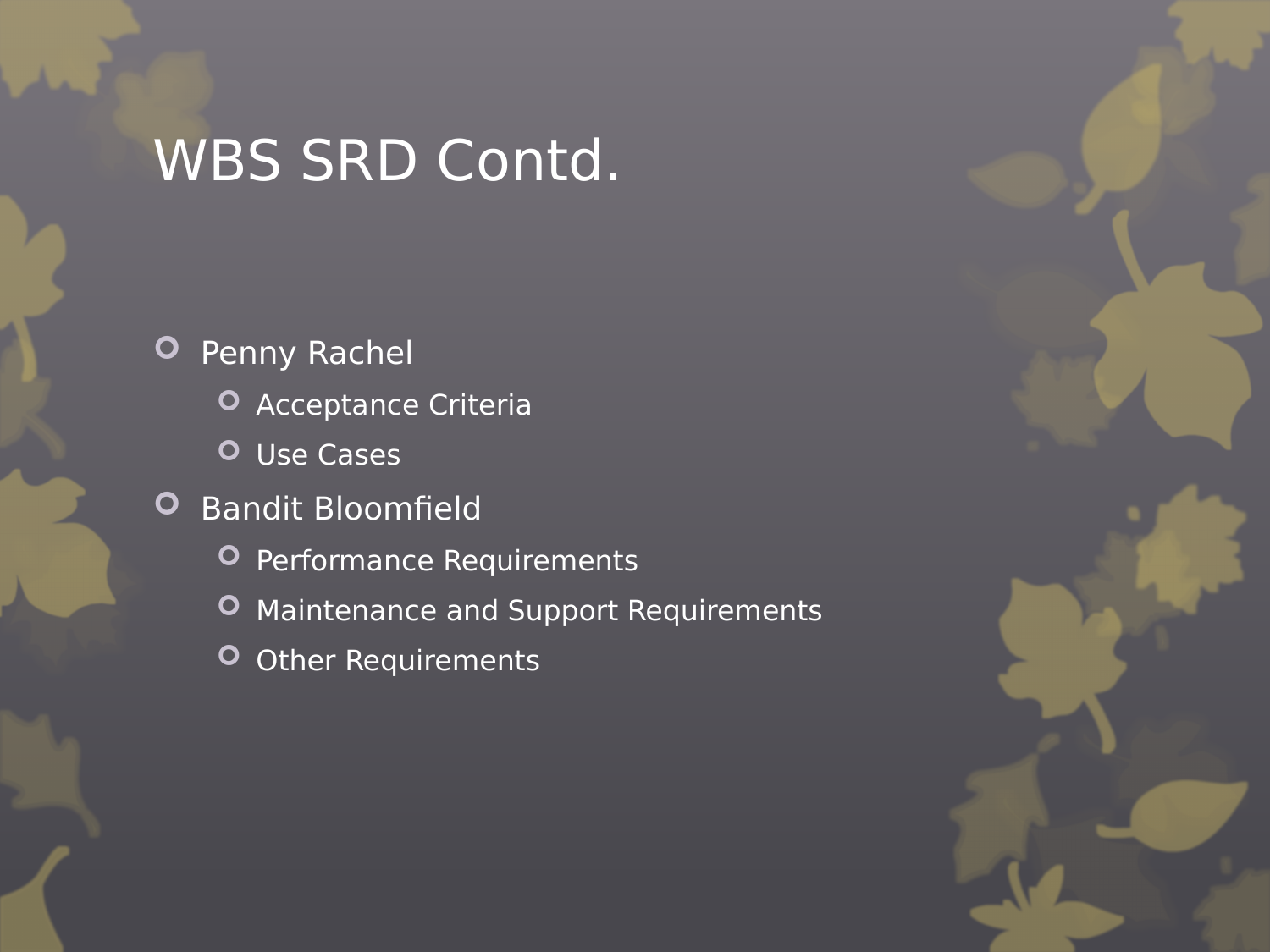

# WBS SRD Contd.
Penny Rachel
Acceptance Criteria
Use Cases
Bandit Bloomfield
Performance Requirements
Maintenance and Support Requirements
Other Requirements